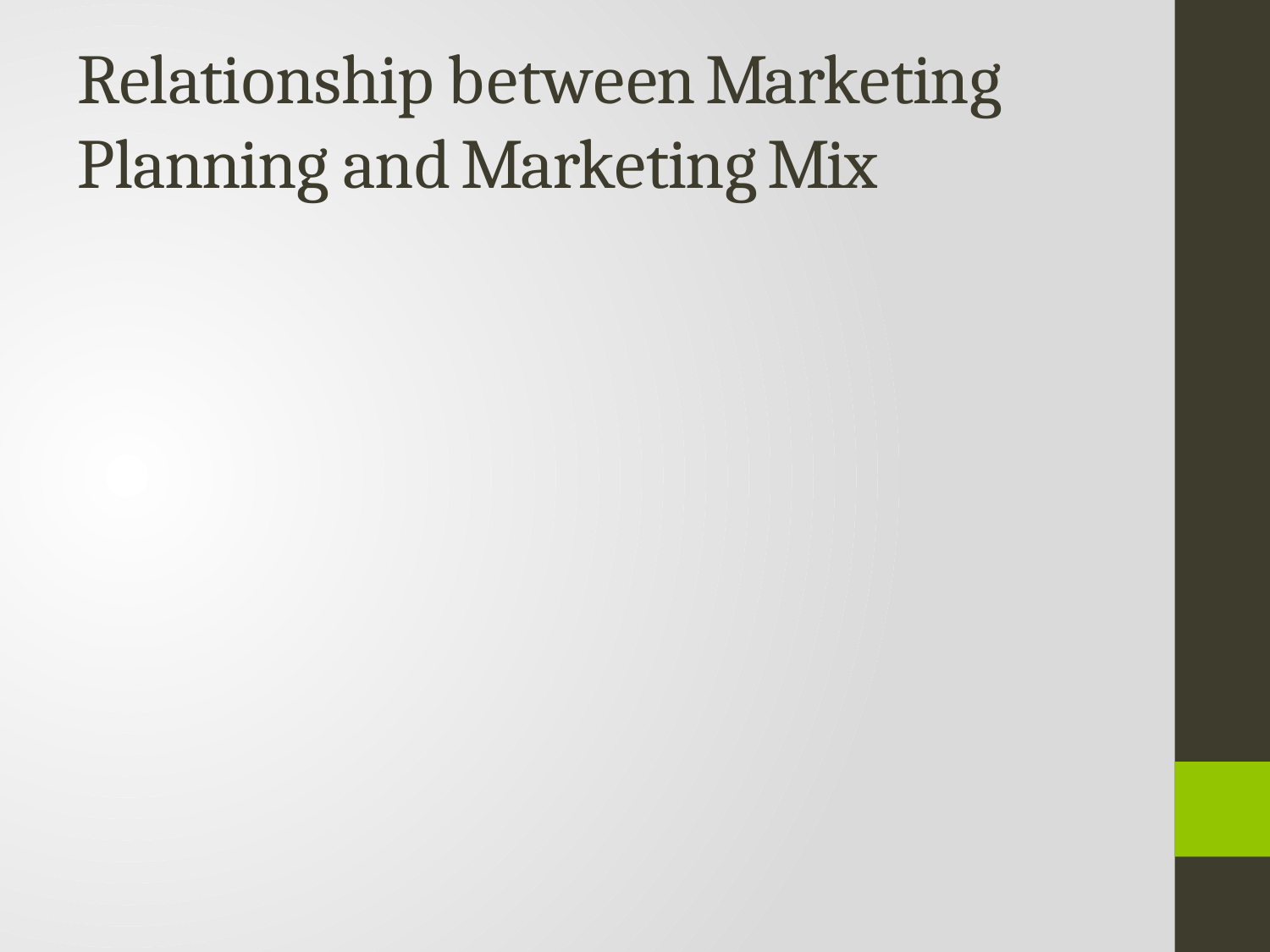

# Relationship between Marketing Planning and Marketing Mix